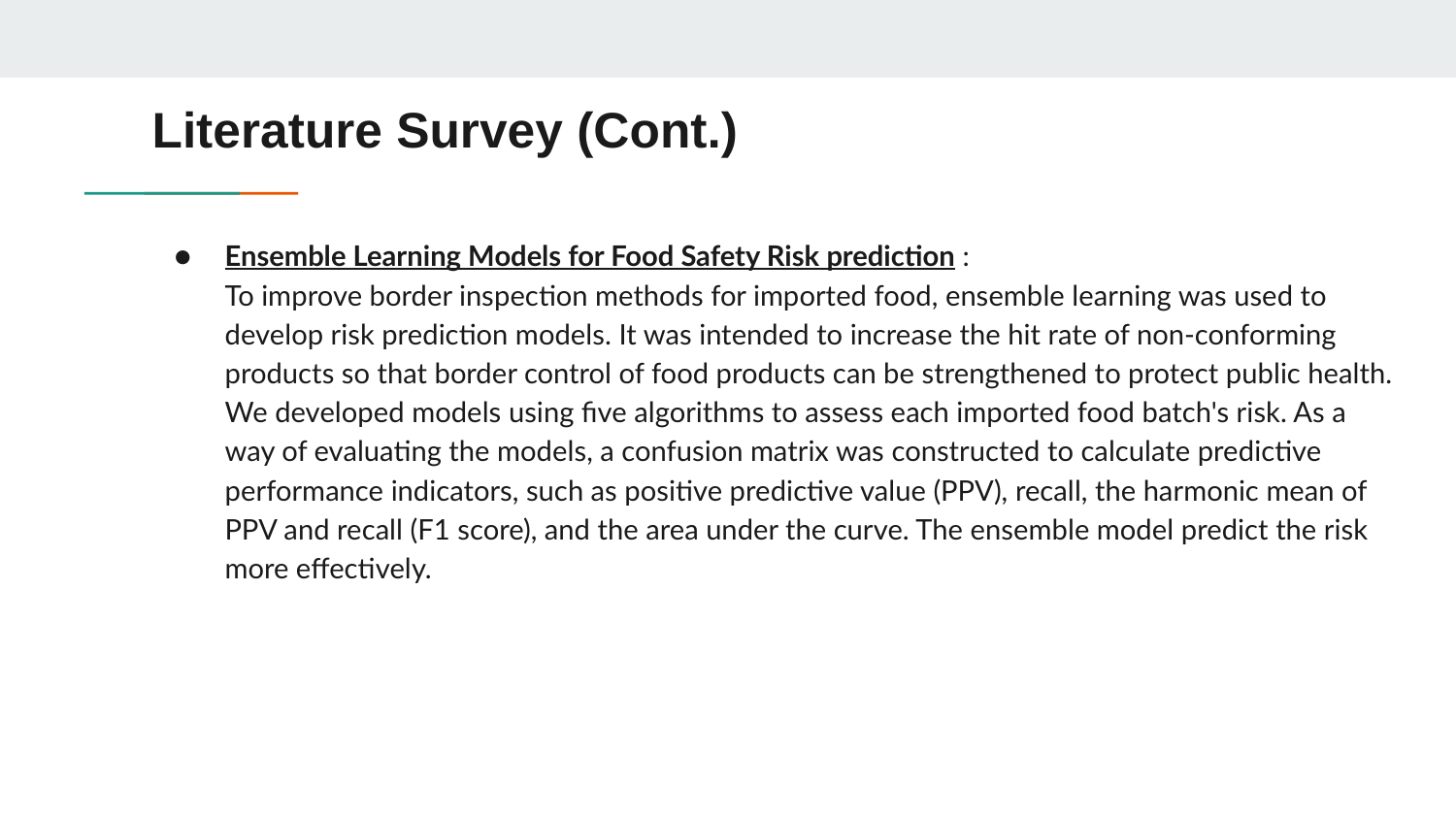

# Literature Survey (Cont.)
Ensemble Learning Models for Food Safety Risk prediction :
To improve border inspection methods for imported food, ensemble learning was used to develop risk prediction models. It was intended to increase the hit rate of non-conforming products so that border control of food products can be strengthened to protect public health. We developed models using five algorithms to assess each imported food batch's risk. As a way of evaluating the models, a confusion matrix was constructed to calculate predictive performance indicators, such as positive predictive value (PPV), recall, the harmonic mean of PPV and recall (F1 score), and the area under the curve. The ensemble model predict the risk more effectively.